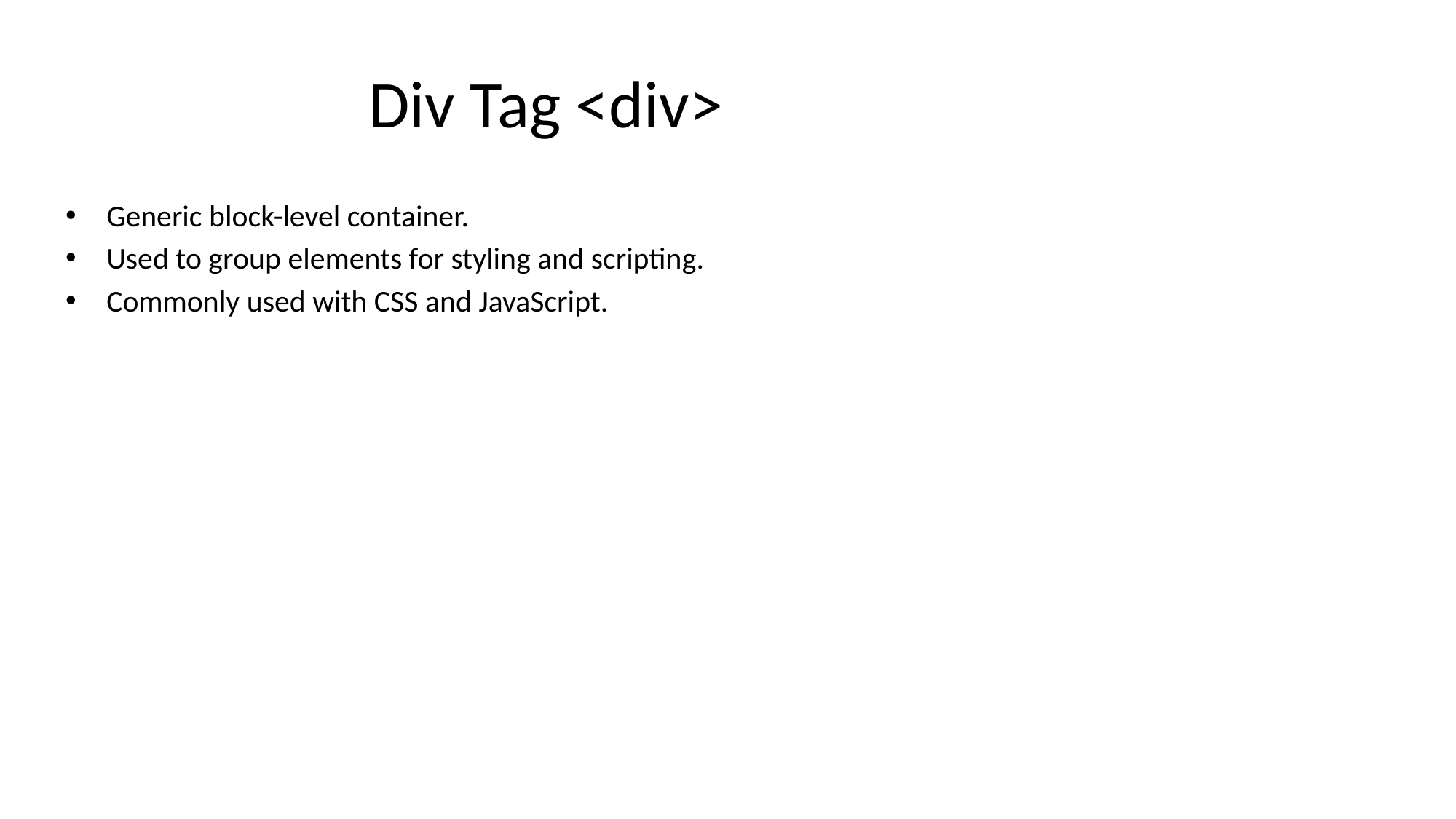

# Div Tag <div>
Generic block-level container.
Used to group elements for styling and scripting.
Commonly used with CSS and JavaScript.